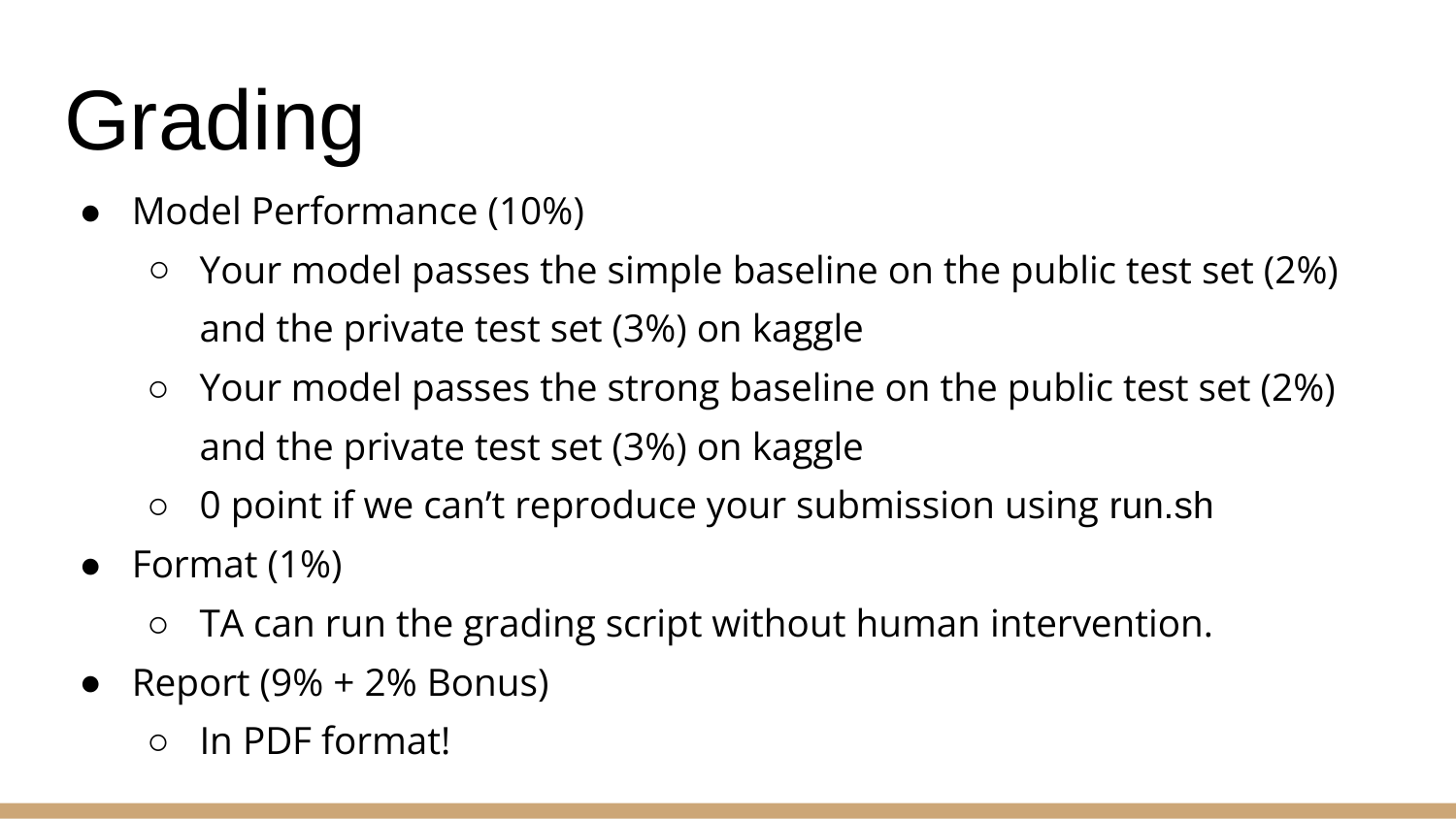

# Grading
Model Performance (10%)
Your model passes the simple baseline on the public test set (2%) and the private test set (3%) on kaggle
Your model passes the strong baseline on the public test set (2%) and the private test set (3%) on kaggle
0 point if we can’t reproduce your submission using run.sh
Format (1%)
TA can run the grading script without human intervention.
Report (9% + 2% Bonus)
In PDF format!